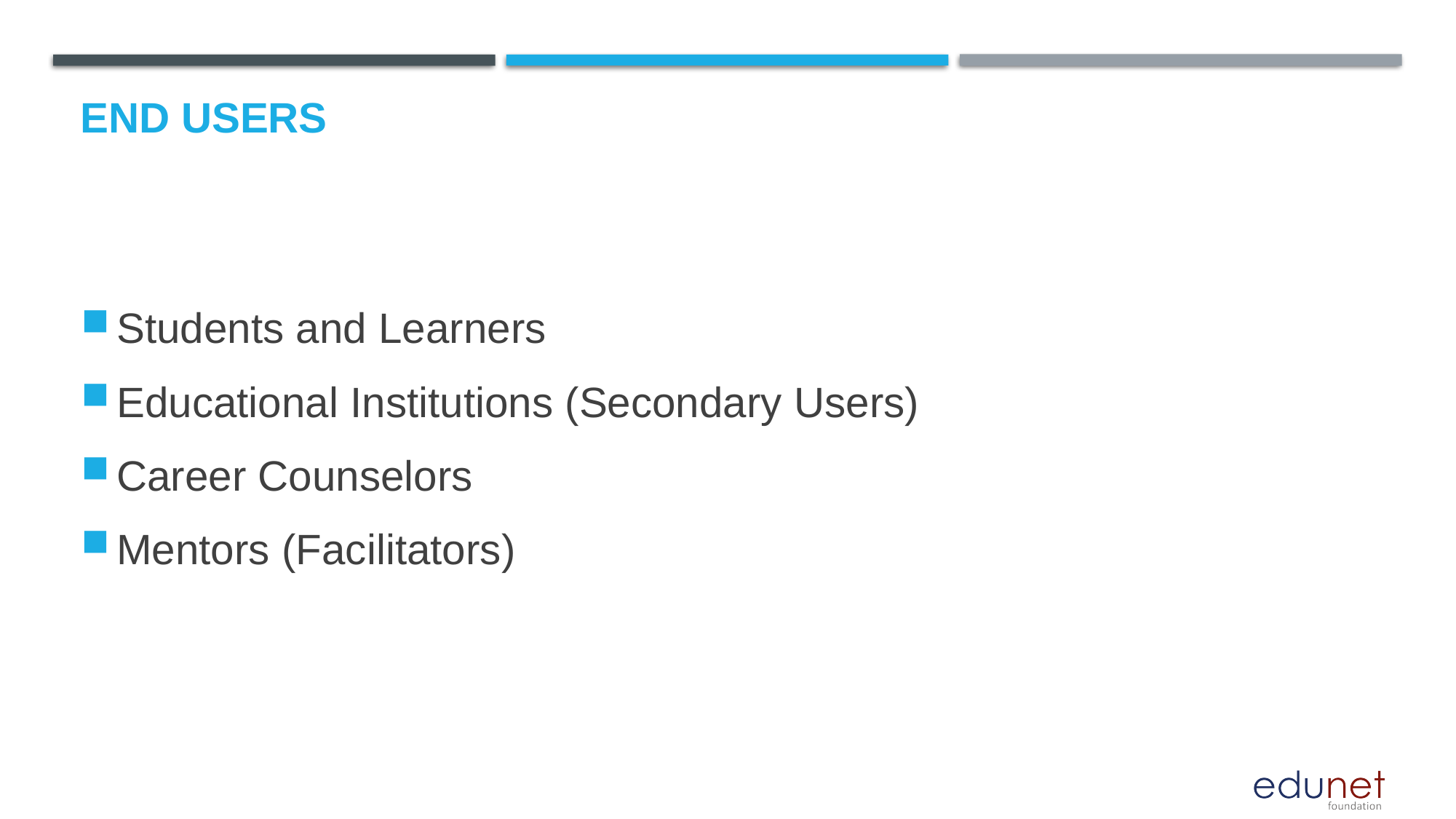

# End users
Students and Learners
Educational Institutions (Secondary Users)
Career Counselors
Mentors (Facilitators)